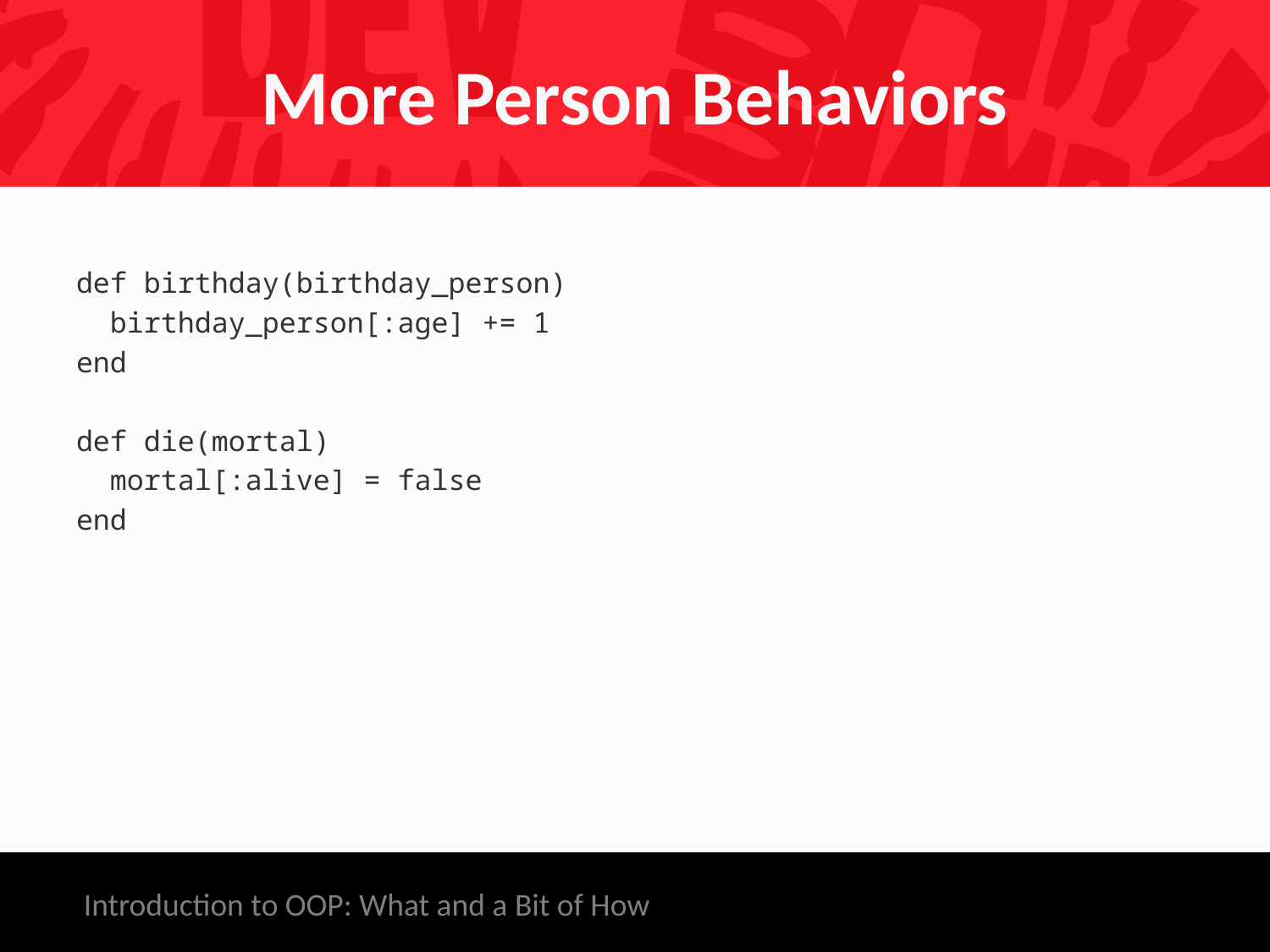

# More Person Behaviors
def birthday(birthday_person)
  birthday_person[:age] += 1
end

def die(mortal)
  mortal[:alive] = false
end

Introduction to OOP: What and a Bit of How